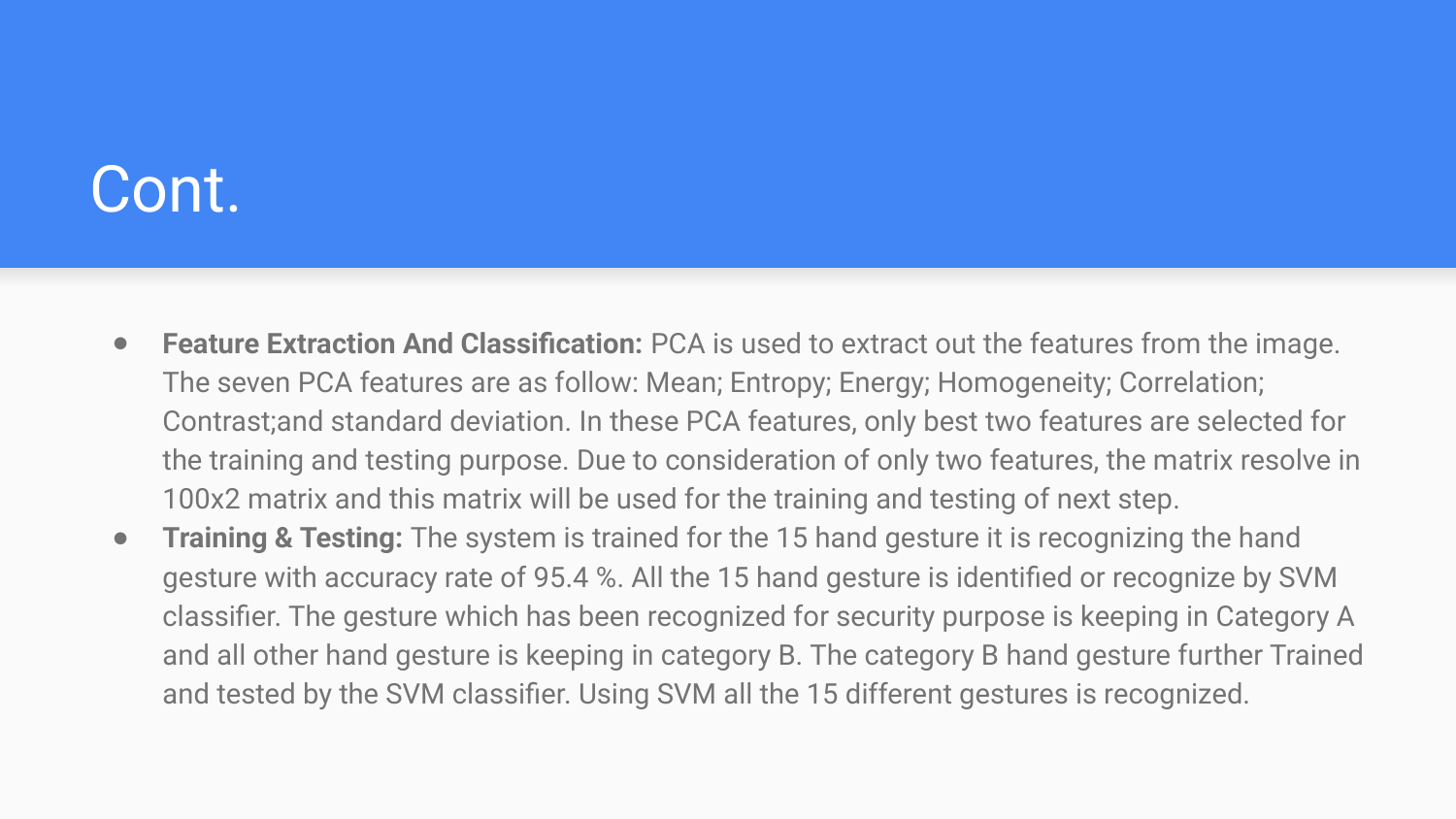

# Cont.
Feature Extraction And Classification: PCA is used to extract out the features from the image. The seven PCA features are as follow: Mean; Entropy; Energy; Homogeneity; Correlation; Contrast;and standard deviation. In these PCA features, only best two features are selected for the training and testing purpose. Due to consideration of only two features, the matrix resolve in 100x2 matrix and this matrix will be used for the training and testing of next step.
Training & Testing: The system is trained for the 15 hand gesture it is recognizing the hand gesture with accuracy rate of 95.4 %. All the 15 hand gesture is identified or recognize by SVM classifier. The gesture which has been recognized for security purpose is keeping in Category A and all other hand gesture is keeping in category B. The category B hand gesture further Trained and tested by the SVM classifier. Using SVM all the 15 different gestures is recognized.